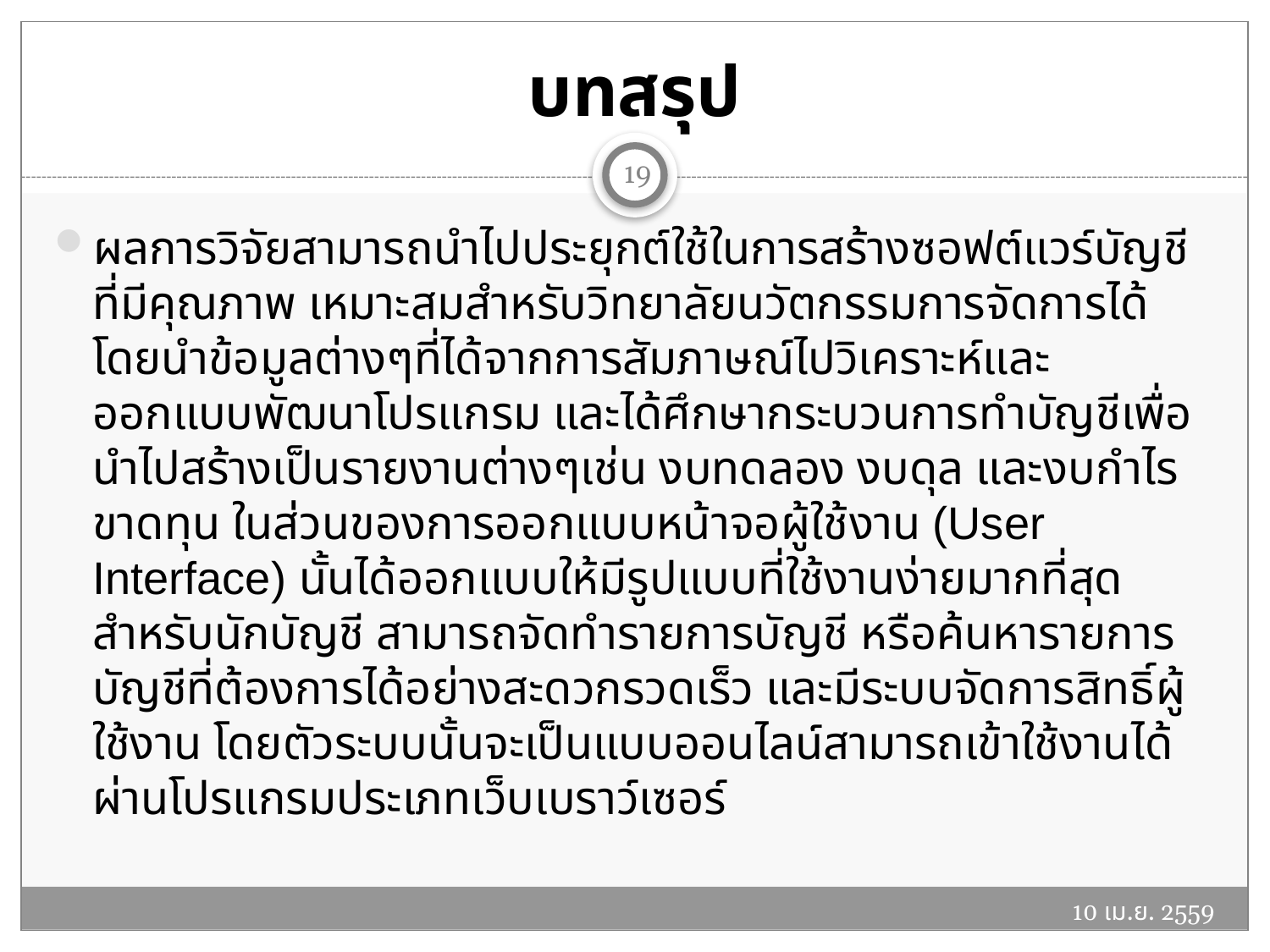

# บทสรุป
19
ผลการวิจัยสามารถนำไปประยุกต์ใช้ในการสร้างซอฟต์แวร์บัญชีที่มีคุณภาพ เหมาะสมสำหรับวิทยาลัยนวัตกรรมการจัดการได้ โดยนำข้อมูลต่างๆที่ได้จากการสัมภาษณ์ไปวิเคราะห์และออกแบบพัฒนาโปรแกรม และได้ศึกษากระบวนการทำบัญชีเพื่อนำไปสร้างเป็นรายงานต่างๆเช่น งบทดลอง งบดุล และงบกำไรขาดทุน ในส่วนของการออกแบบหน้าจอผู้ใช้งาน (User Interface) นั้นได้ออกแบบให้มีรูปแบบที่ใช้งานง่ายมากที่สุดสำหรับนักบัญชี สามารถจัดทำรายการบัญชี หรือค้นหารายการบัญชีที่ต้องการได้อย่างสะดวกรวดเร็ว และมีระบบจัดการสิทธิ์ผู้ใช้งาน โดยตัวระบบนั้นจะเป็นแบบออนไลน์สามารถเข้าใช้งานได้ผ่านโปรแกรมประเภทเว็บเบราว์เซอร์
10 เม.ย. 2559